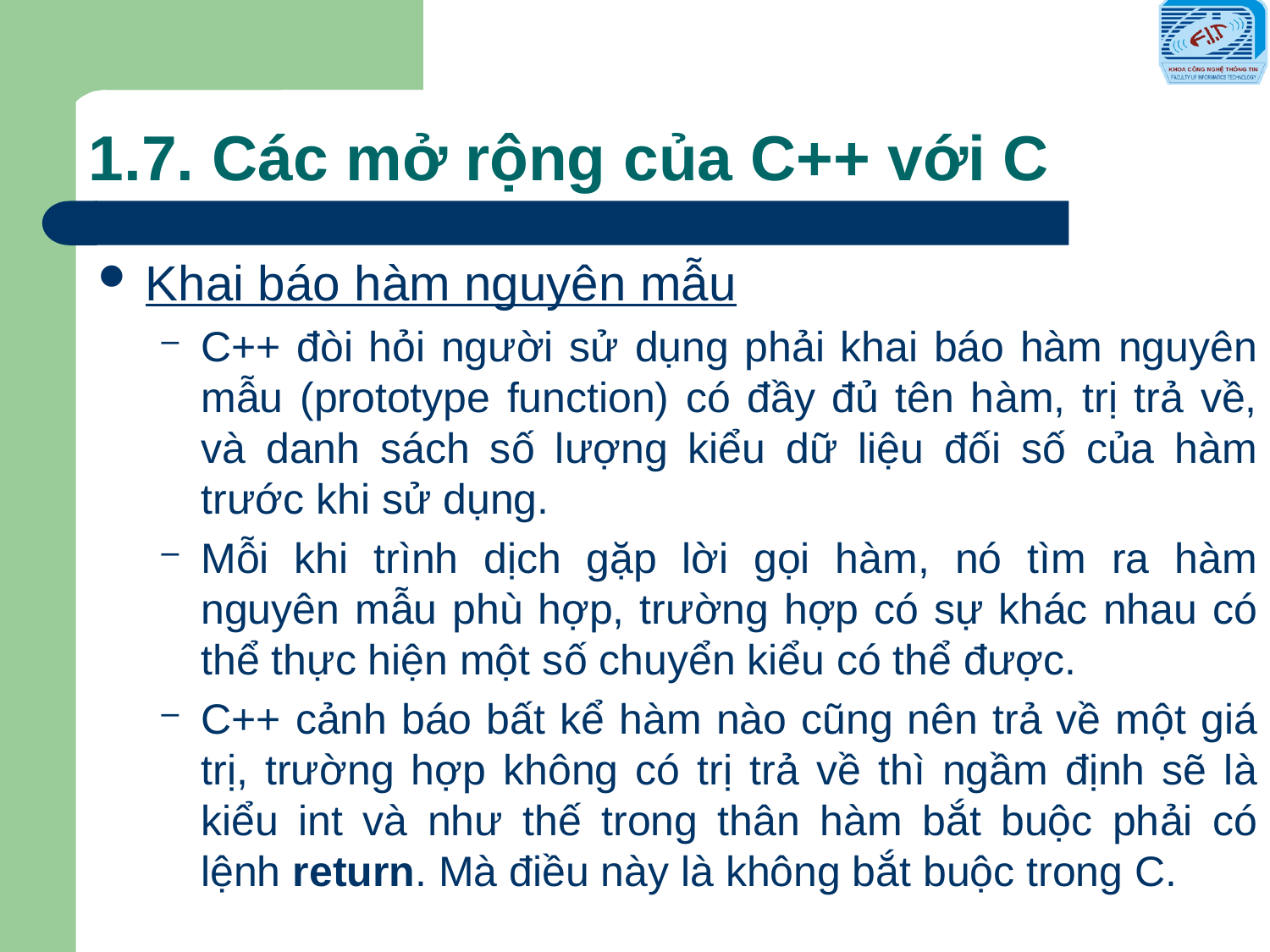

# 1.7. Các mở rộng của C++ với C
Khai báo hàm nguyên mẫu
C++ đòi hỏi người sử dụng phải khai báo hàm nguyên mẫu (prototype function) có đầy đủ tên hàm, trị trả về, và danh sách số lượng kiểu dữ liệu đối số của hàm trước khi sử dụng.
Mỗi khi trình dịch gặp lời gọi hàm, nó tìm ra hàm nguyên mẫu phù hợp, trường hợp có sự khác nhau có thể thực hiện một số chuyển kiểu có thể được.
C++ cảnh báo bất kể hàm nào cũng nên trả về một giá trị, trường hợp không có trị trả về thì ngầm định sẽ là kiểu int và như thế trong thân hàm bắt buộc phải có lệnh return. Mà điều này là không bắt buộc trong C.